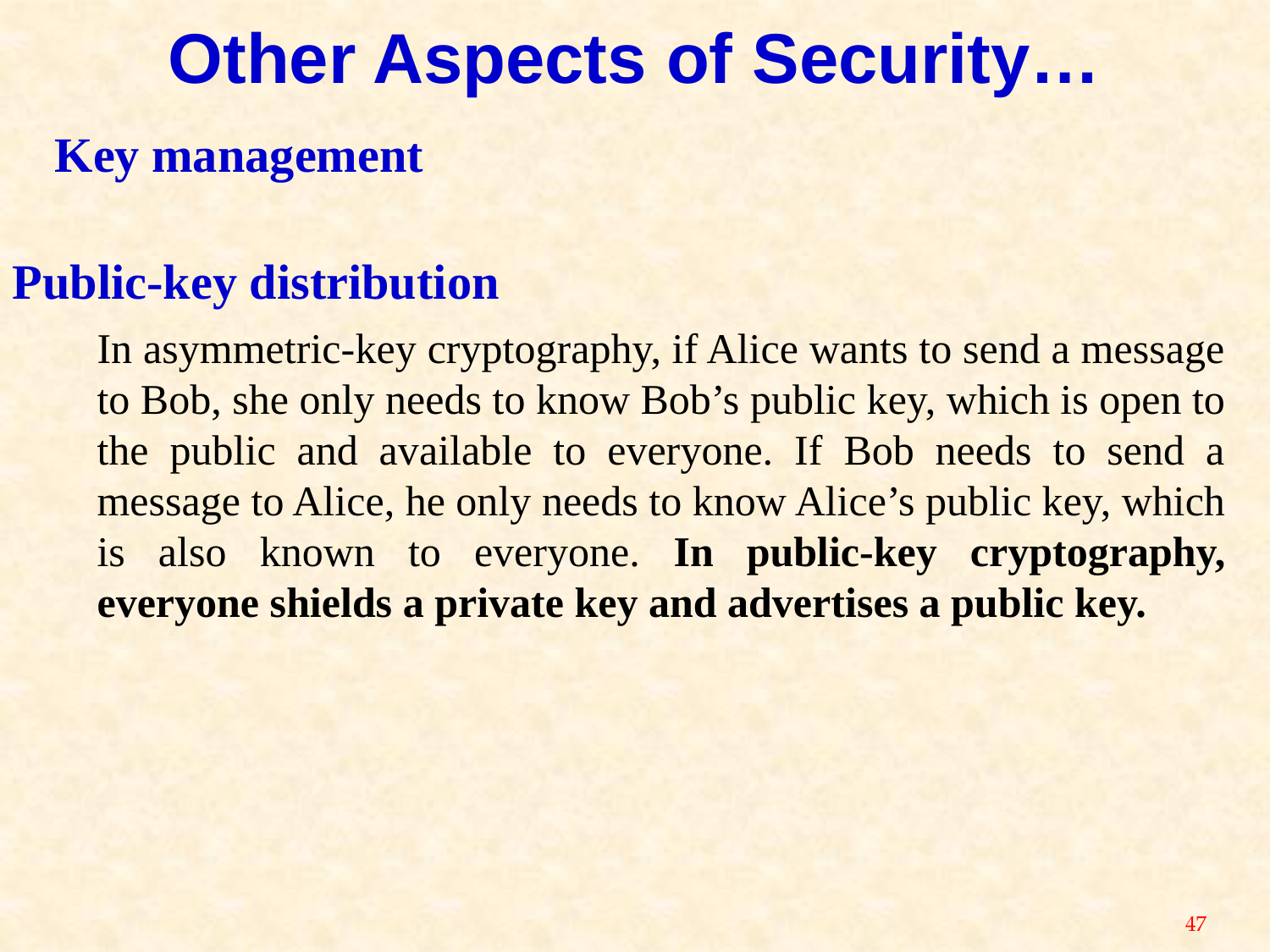

Other Aspects of Security…
Key management
Public-key distribution
In asymmetric-key cryptography, if Alice wants to send a message to Bob, she only needs to know Bob’s public key, which is open to the public and available to everyone. If Bob needs to send a message to Alice, he only needs to know Alice’s public key, which is also known to everyone. In public-key cryptography, everyone shields a private key and advertises a public key.
47